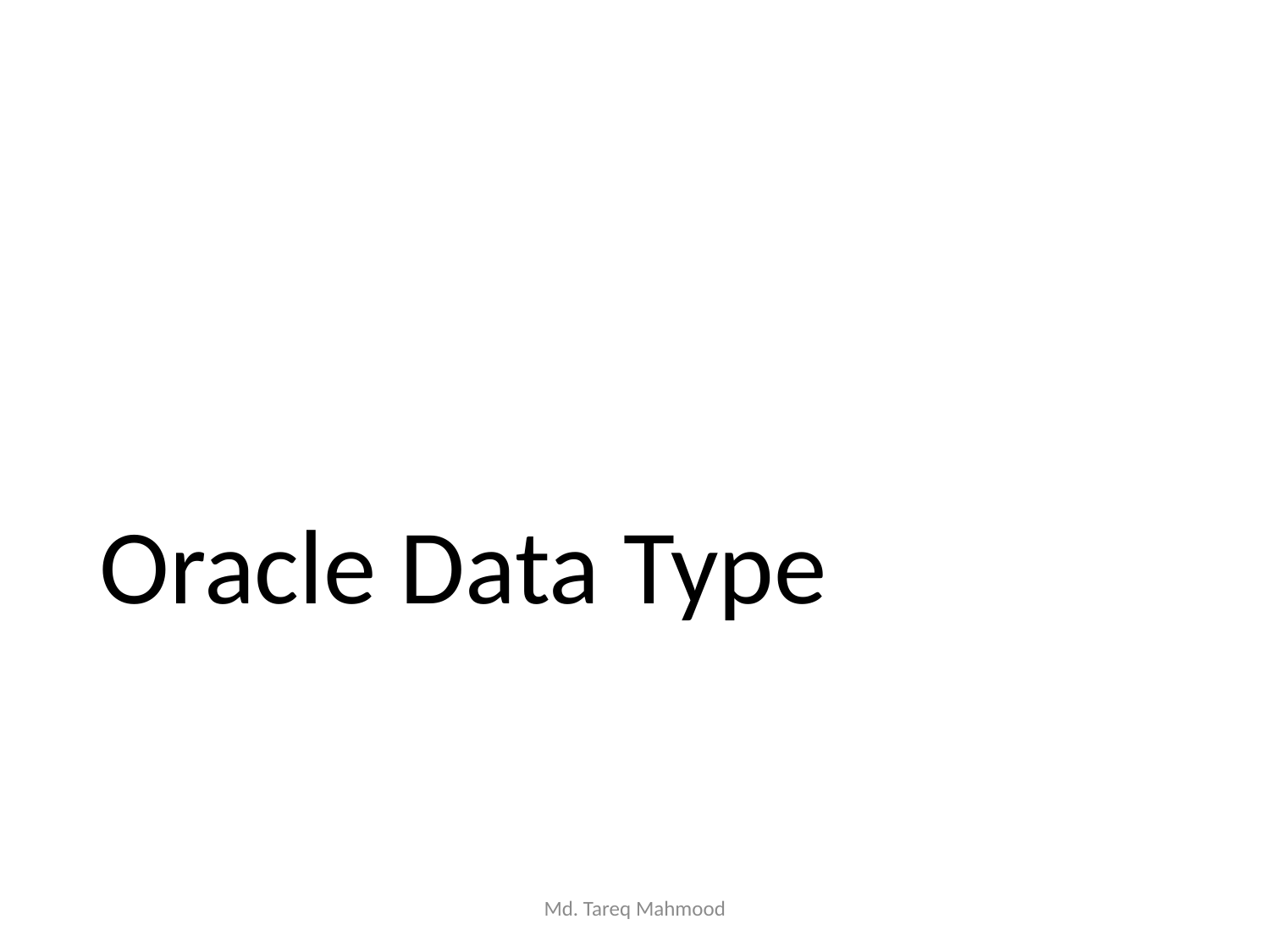

# Oracle Data Type

Md. Tareq Mahmood